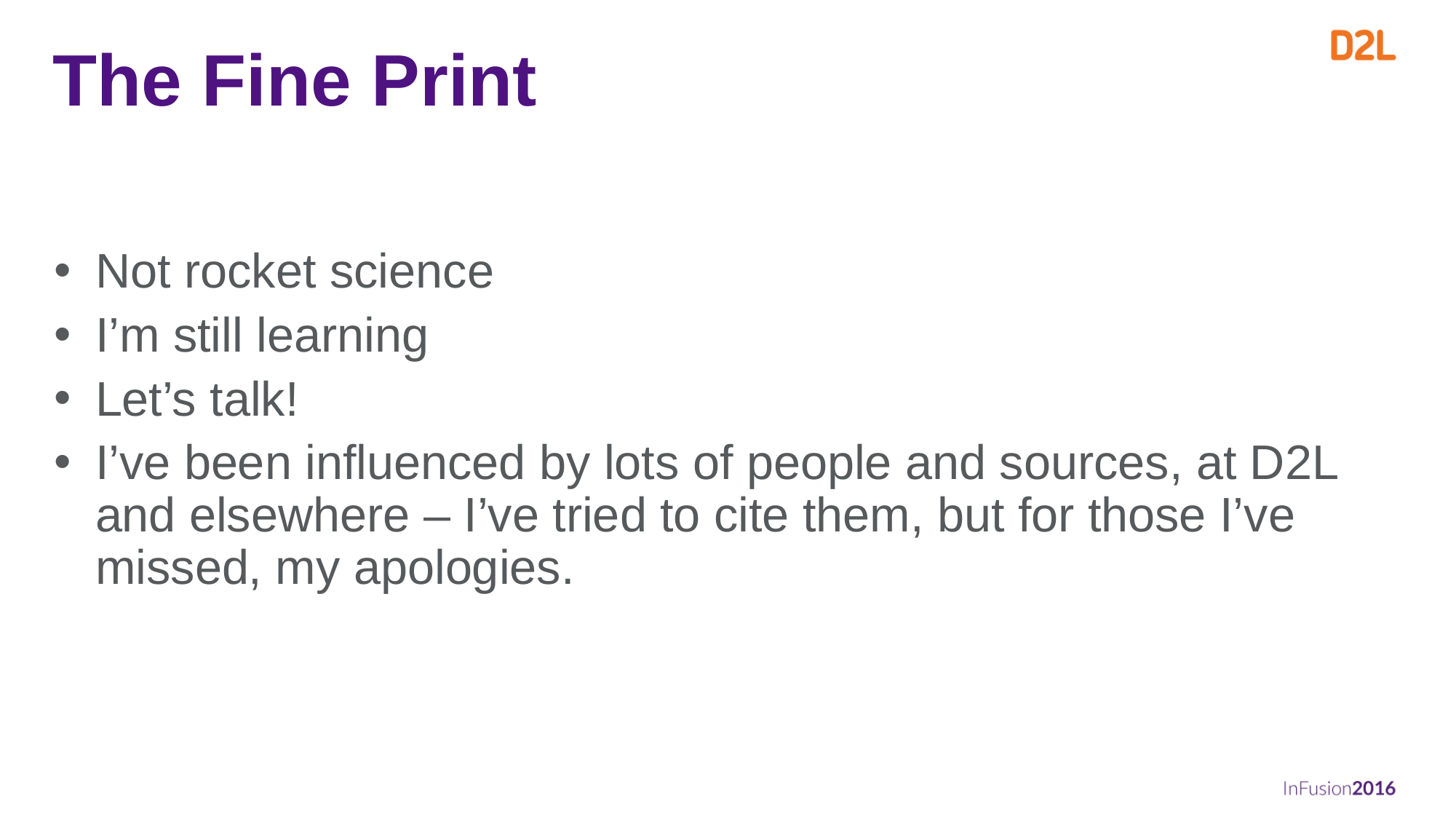

# The Fine Print
Not rocket science
I’m still learning
Let’s talk!
I’ve been influenced by lots of people and sources, at D2L and elsewhere – I’ve tried to cite them, but for those I’ve missed, my apologies.